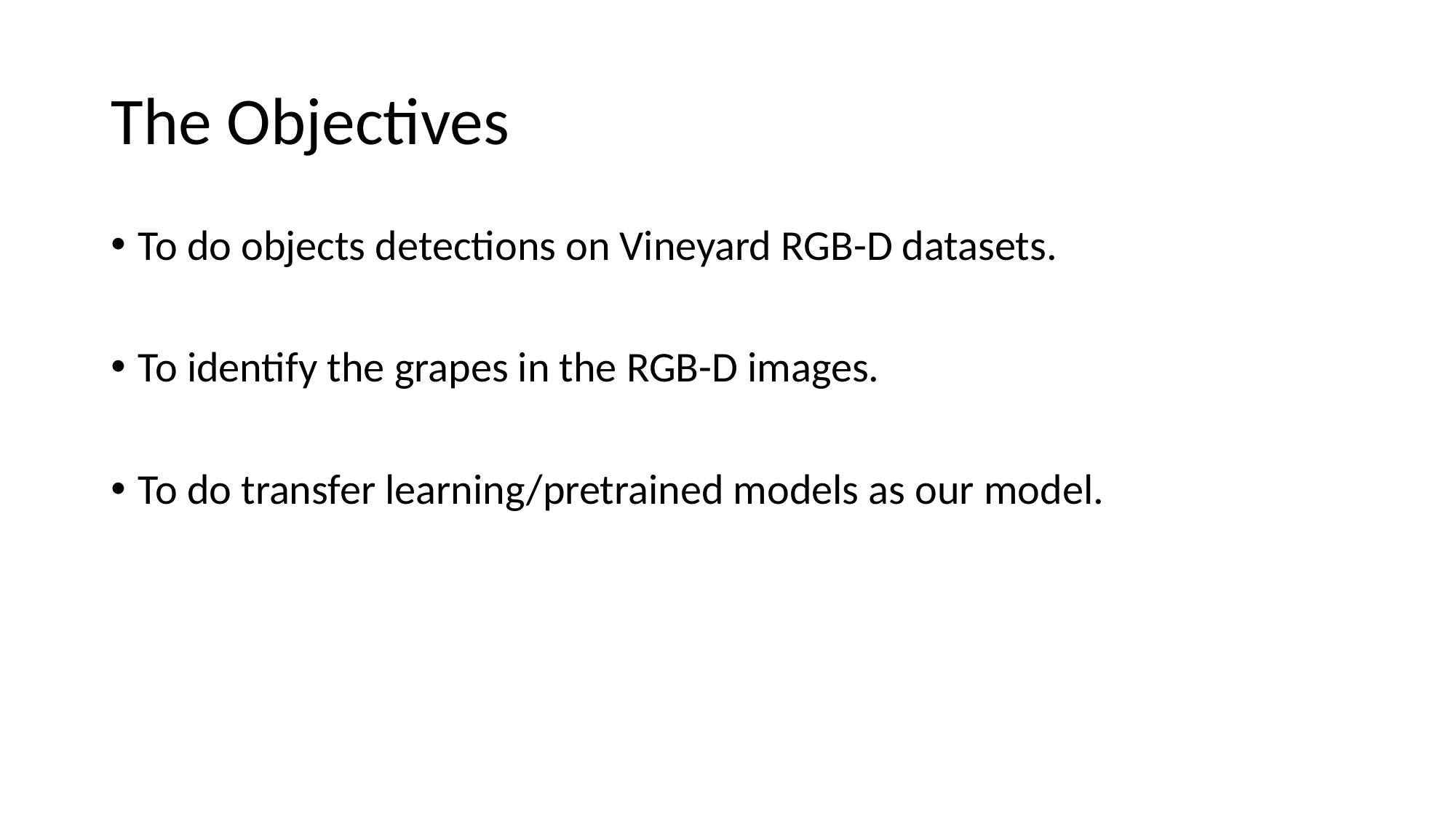

# The Objectives
To do objects detections on Vineyard RGB-D datasets.

To identify the grapes in the RGB-D images.

To do transfer learning/pretrained models as our model.